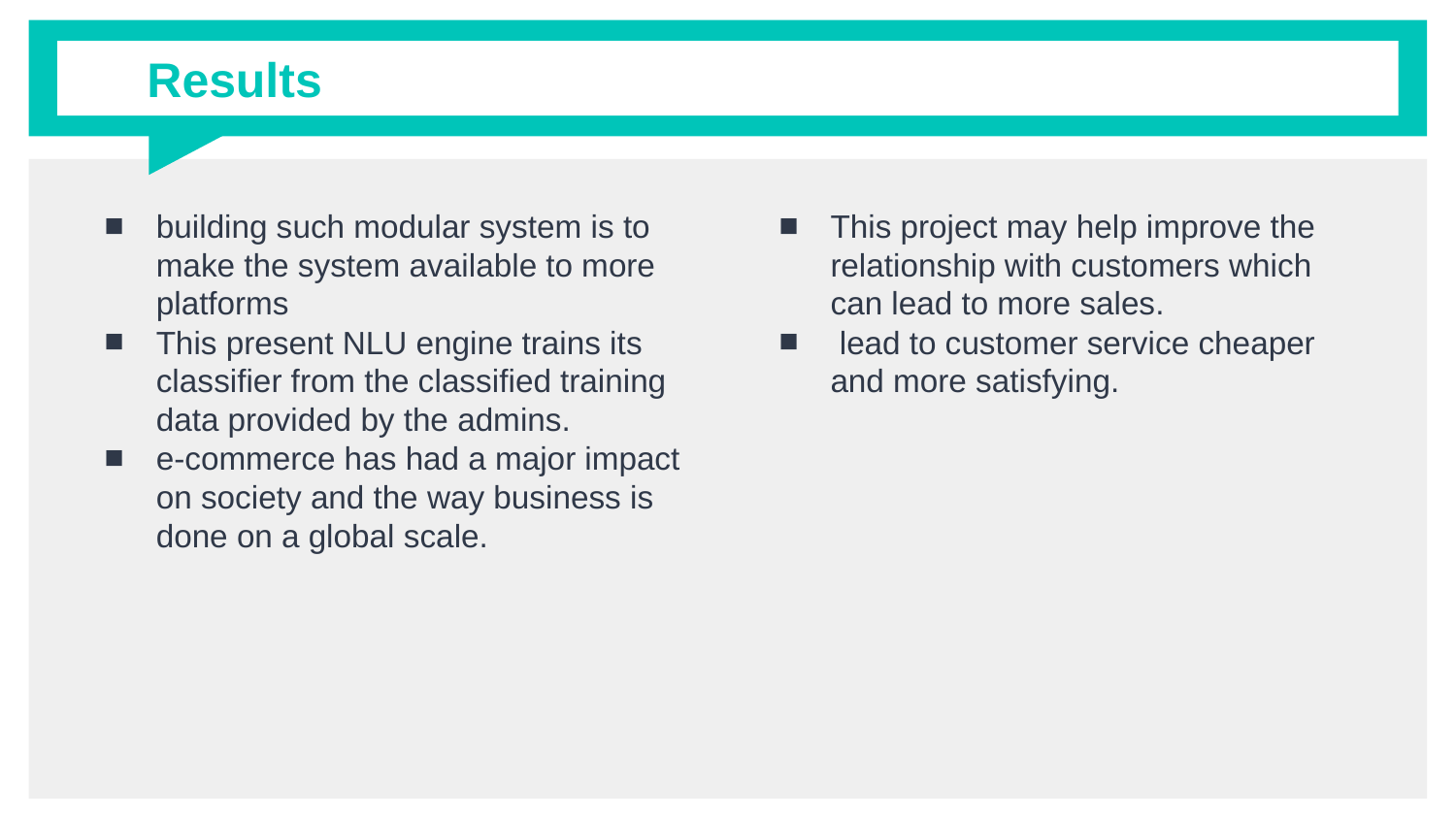

# Results
building such modular system is to make the system available to more platforms
This present NLU engine trains its classifier from the classified training data provided by the admins.
e-commerce has had a major impact on society and the way business is done on a global scale.
This project may help improve the relationship with customers which can lead to more sales.
 lead to customer service cheaper and more satisfying.